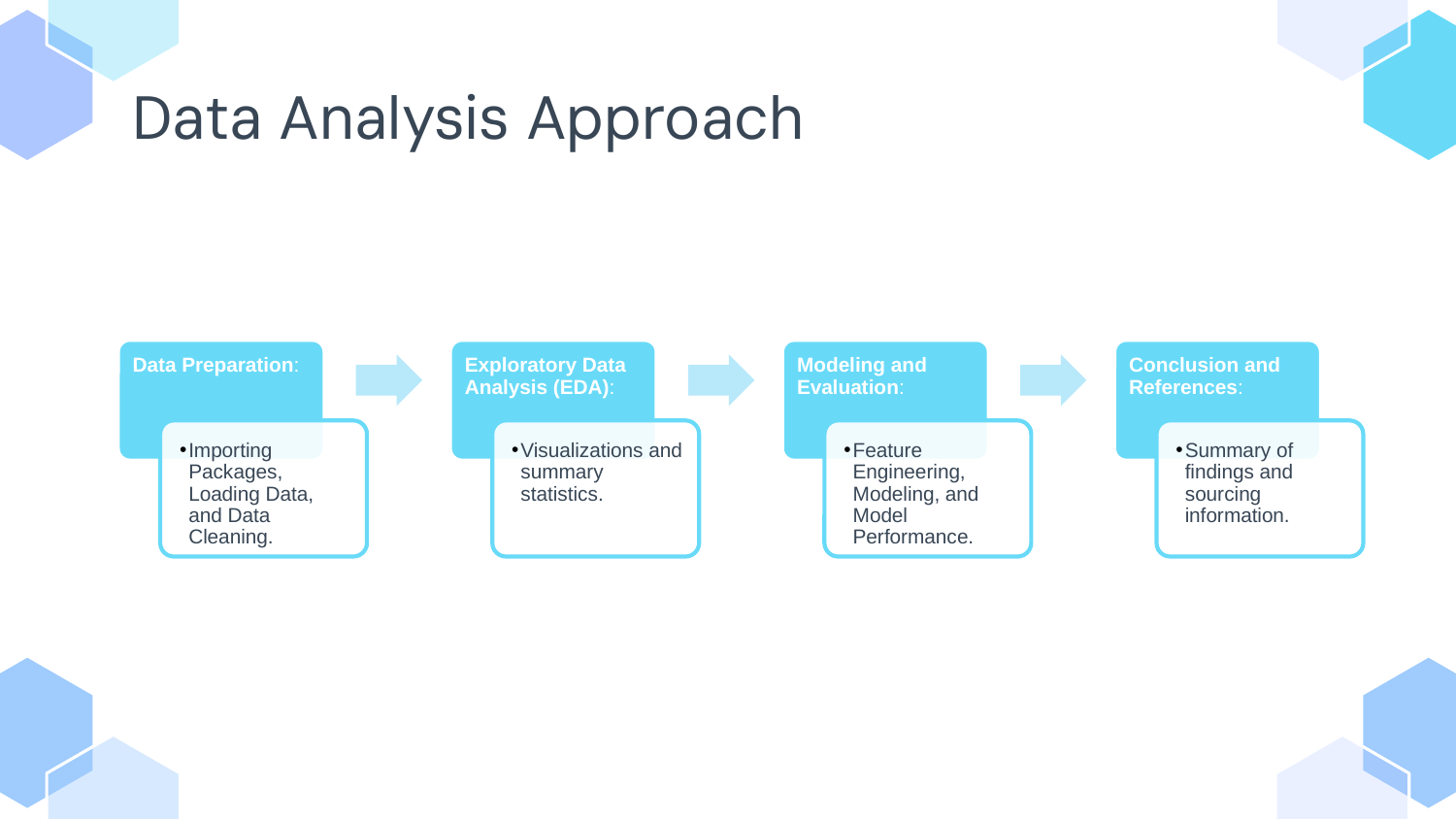

Data Analysis Approach
Data Preparation:
Importing Packages, Loading Data, and Data Cleaning.

Exploratory Data Analysis (EDA):
Visualizations and summary statistics.

Modeling and Evaluation:
Feature Engineering, Modeling, and Model Performance.

Conclusion and References:
Summary of findings and sourcing information.